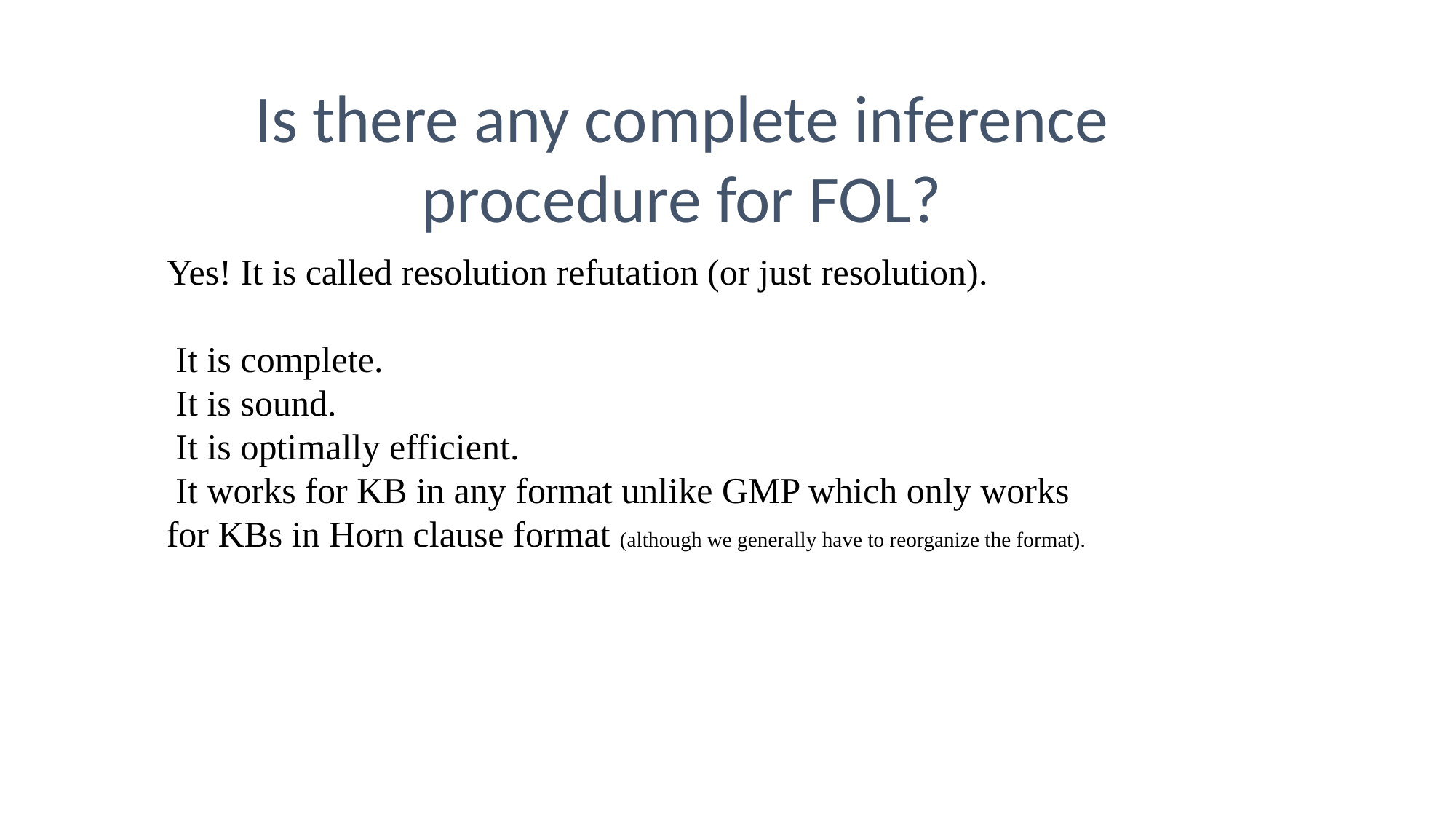

Is there any complete inference procedure for FOL?
Yes! It is called resolution refutation (or just resolution).

 It is complete.
 It is sound.
 It is optimally efficient.
 It works for KB in any format unlike GMP which only works for KBs in Horn clause format (although we generally have to reorganize the format).